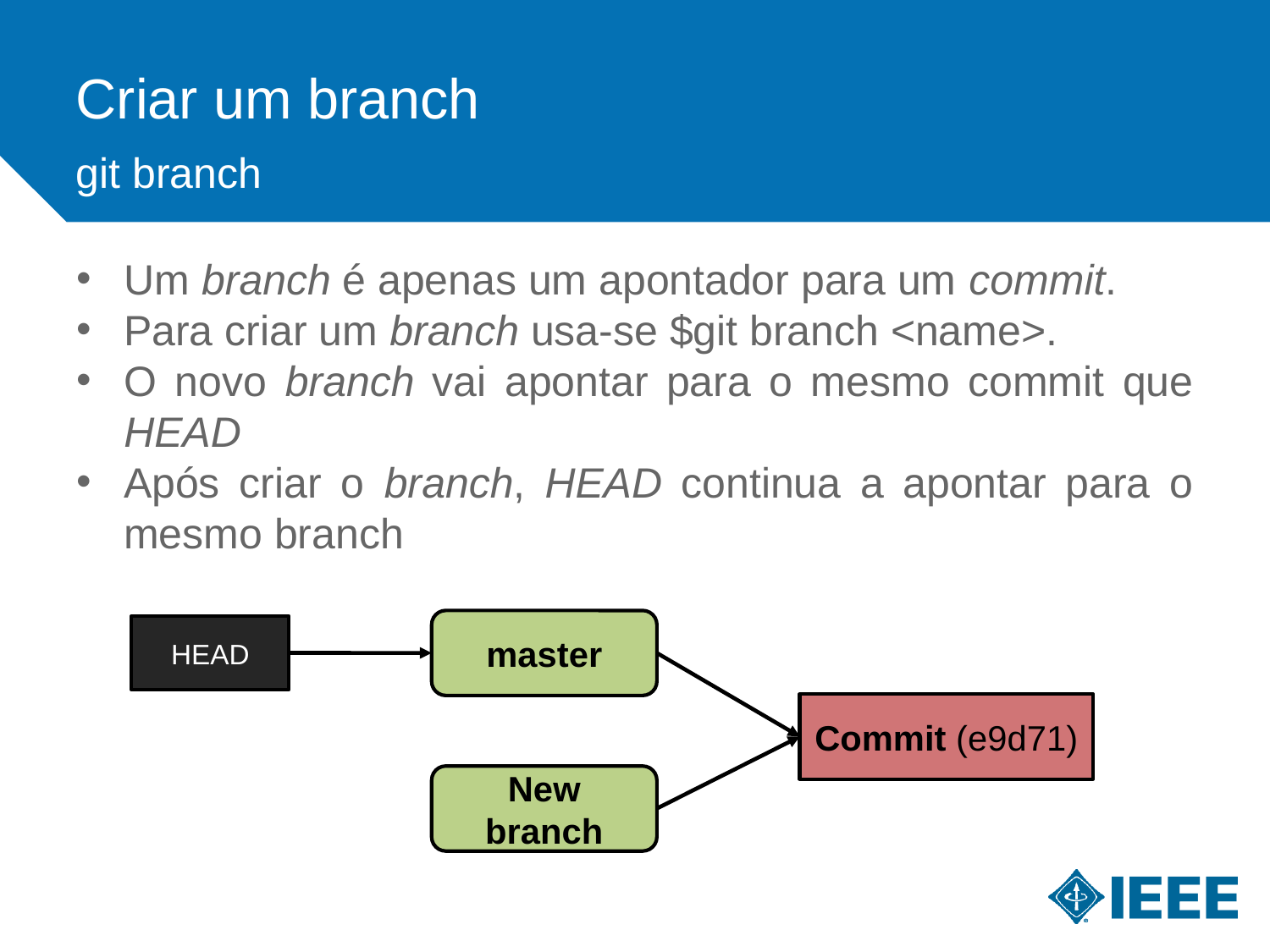

Criar um branch
git branch
Um branch é apenas um apontador para um commit.
Para criar um branch usa-se $git branch <name>.
O novo branch vai apontar para o mesmo commit que HEAD
Após criar o branch, HEAD continua a apontar para o mesmo branch
master
HEAD
Commit (e9d71)
New branch